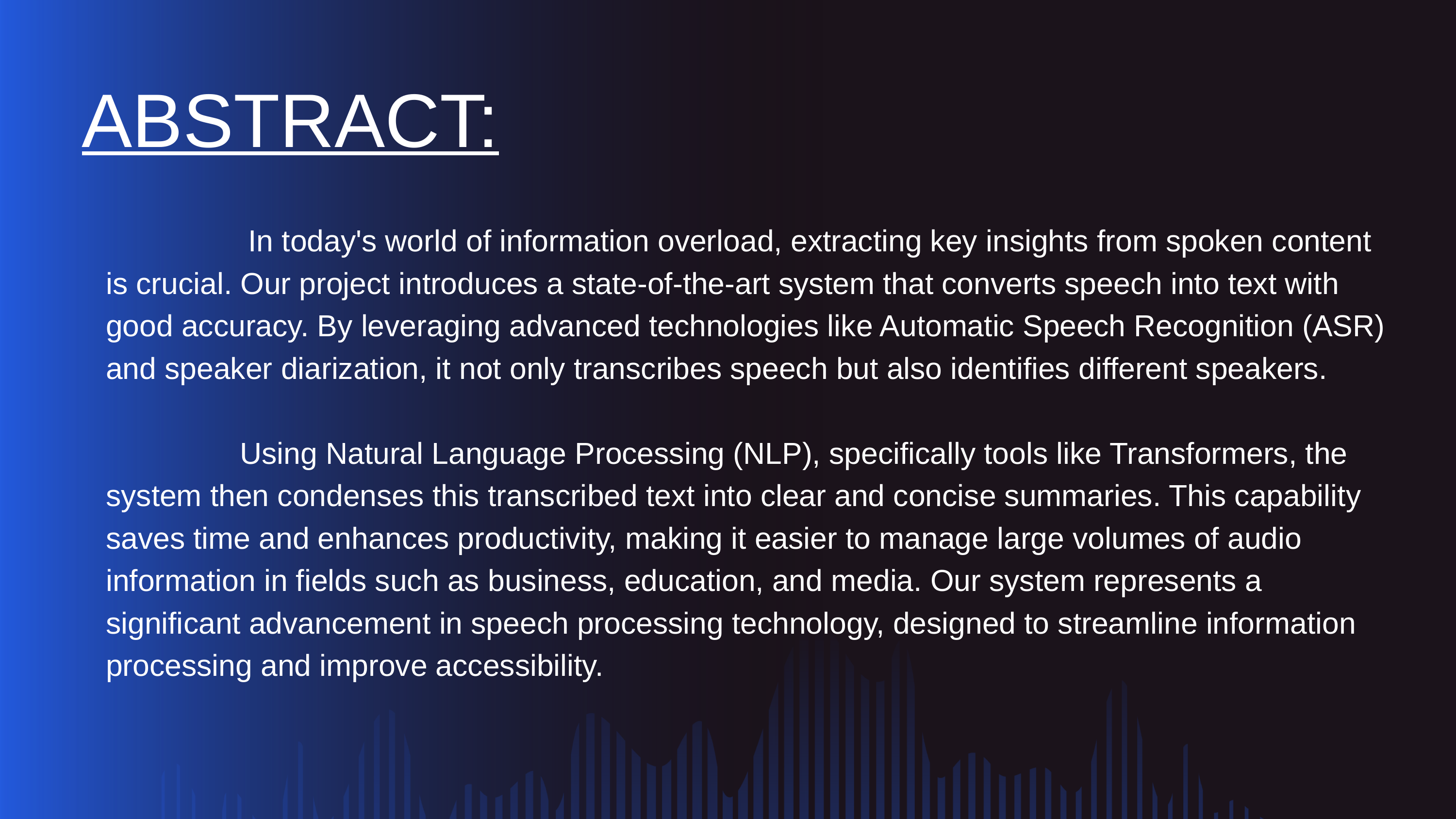

ABSTRACT:

                 In today's world of information overload, extracting key insights from spoken content is crucial. Our project introduces a state-of-the-art system that converts speech into text with good accuracy. By leveraging advanced technologies like Automatic Speech Recognition (ASR) and speaker diarization, it not only transcribes speech but also identifies different speakers.

                Using Natural Language Processing (NLP), specifically tools like Transformers, the system then condenses this transcribed text into clear and concise summaries. This capability saves time and enhances productivity, making it easier to manage large volumes of audio information in fields such as business, education, and media. Our system represents a significant advancement in speech processing technology, designed to streamline information processing and improve accessibility.